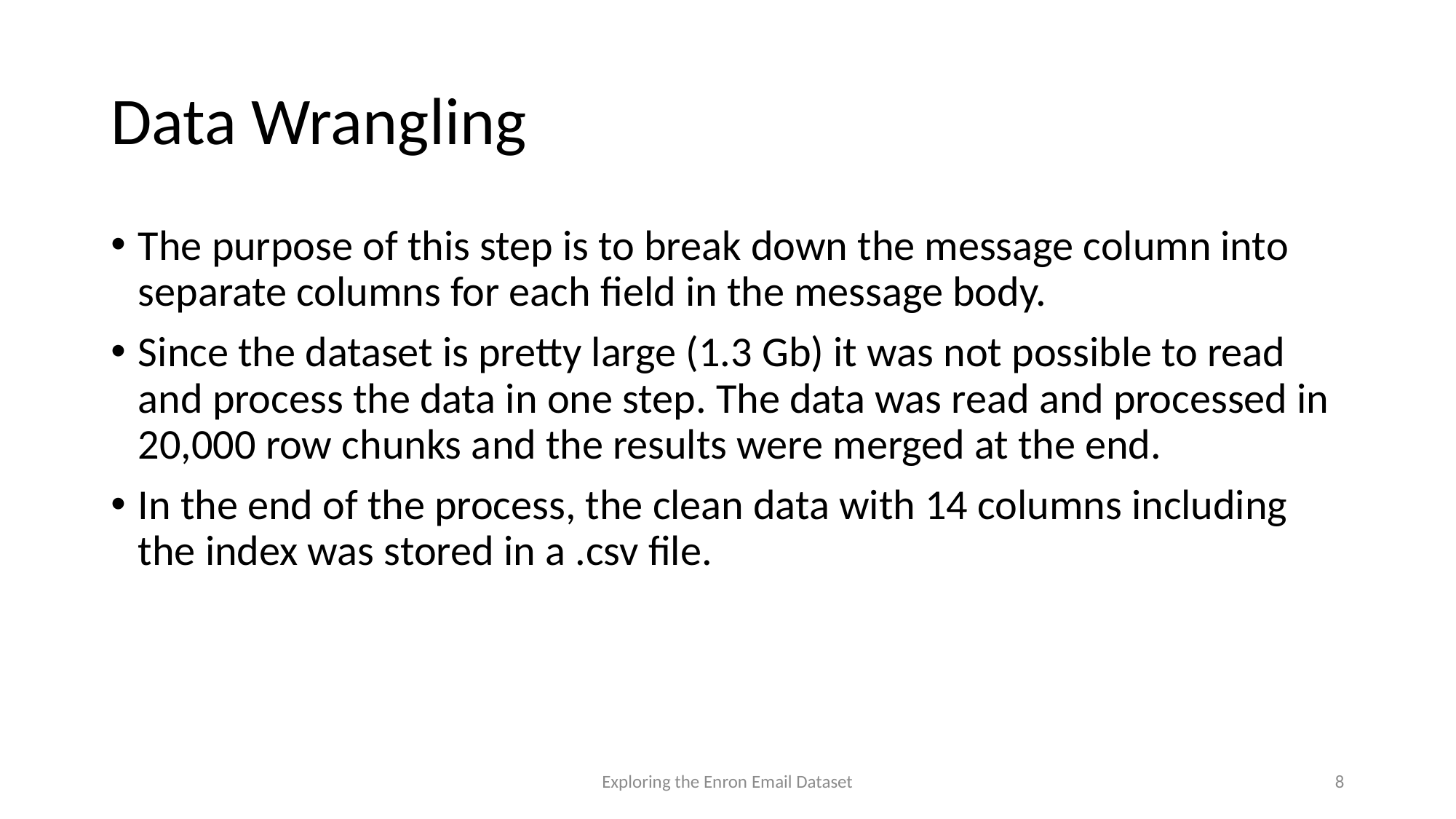

# Data Wrangling
The purpose of this step is to break down the message column into separate columns for each field in the message body.
Since the dataset is pretty large (1.3 Gb) it was not possible to read and process the data in one step. The data was read and processed in 20,000 row chunks and the results were merged at the end.
In the end of the process, the clean data with 14 columns including the index was stored in a .csv file.

Exploring the Enron Email Dataset
8